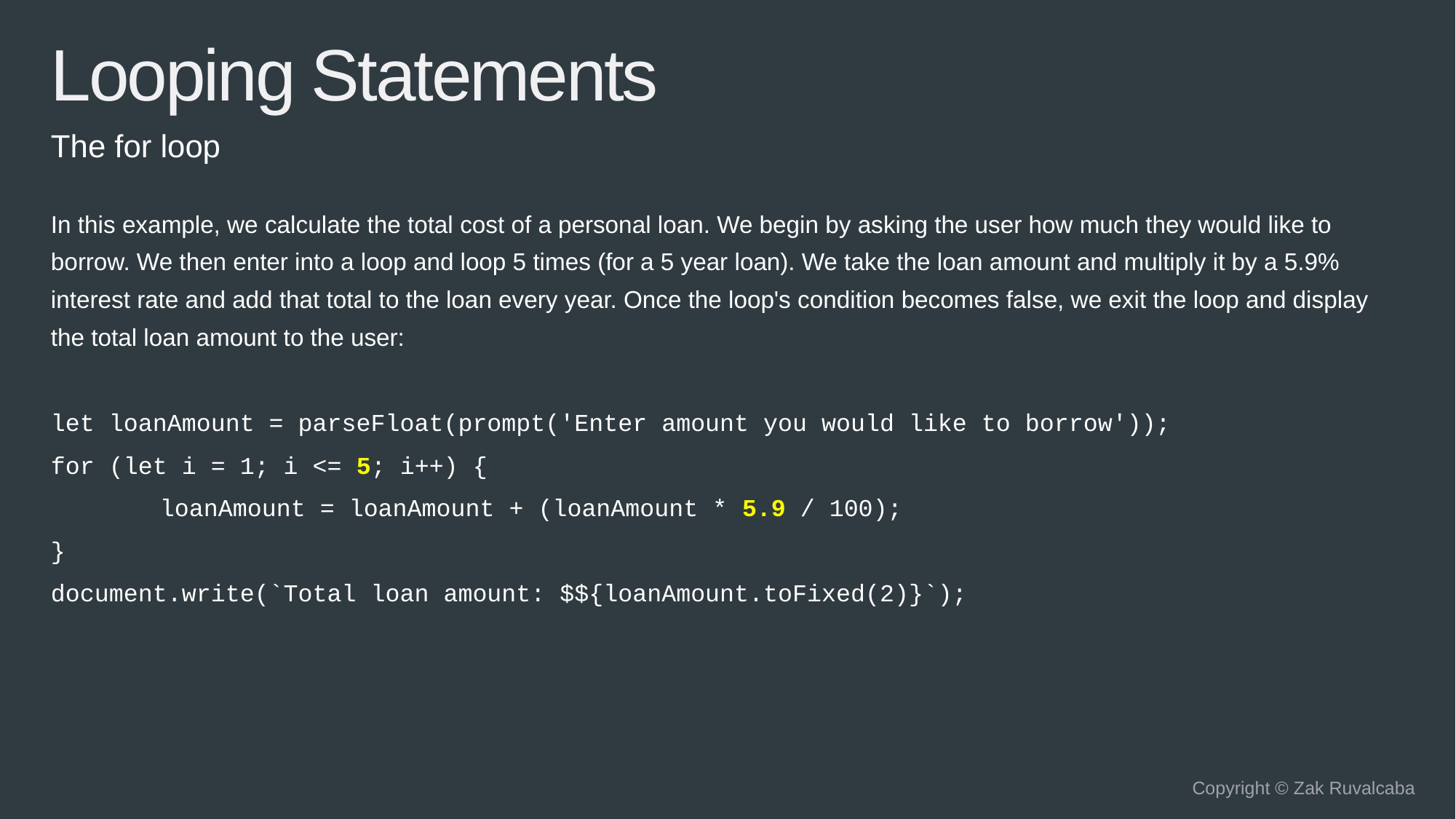

# Looping Statements
The for loop
In this example, we calculate the total cost of a personal loan. We begin by asking the user how much they would like to borrow. We then enter into a loop and loop 5 times (for a 5 year loan). We take the loan amount and multiply it by a 5.9% interest rate and add that total to the loan every year. Once the loop's condition becomes false, we exit the loop and display the total loan amount to the user:

let loanAmount = parseFloat(prompt('Enter amount you would like to borrow'));
for (let i = 1; i <= 5; i++) {
	loanAmount = loanAmount + (loanAmount * 5.9 / 100);
}
document.write(`Total loan amount: $${loanAmount.toFixed(2)}`);